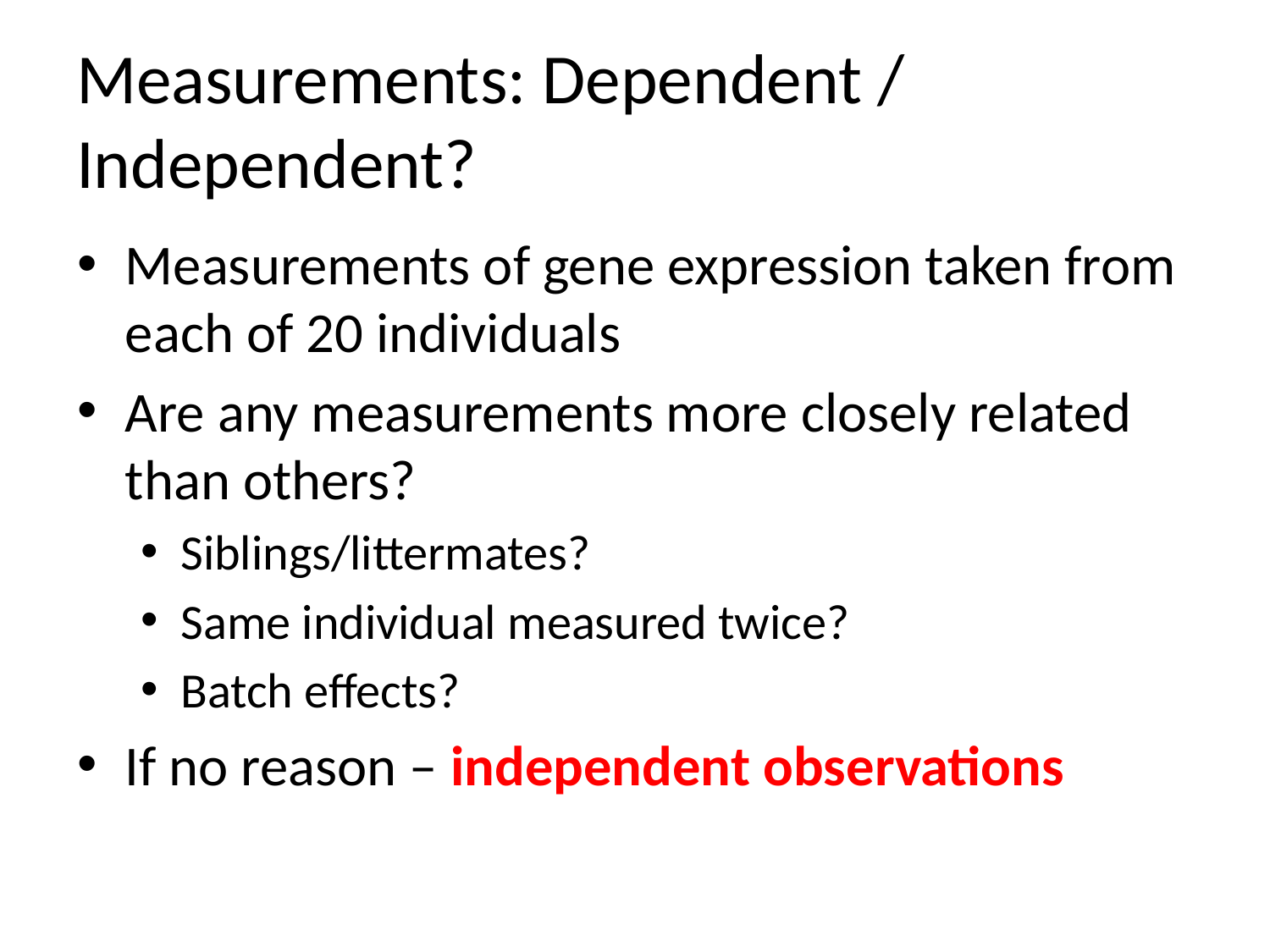

# Measurements: Dependent / Independent?
Measurements of gene expression taken from each of 20 individuals
Are any measurements more closely related than others?
Siblings/littermates?
Same individual measured twice?
Batch effects?
If no reason – independent observations